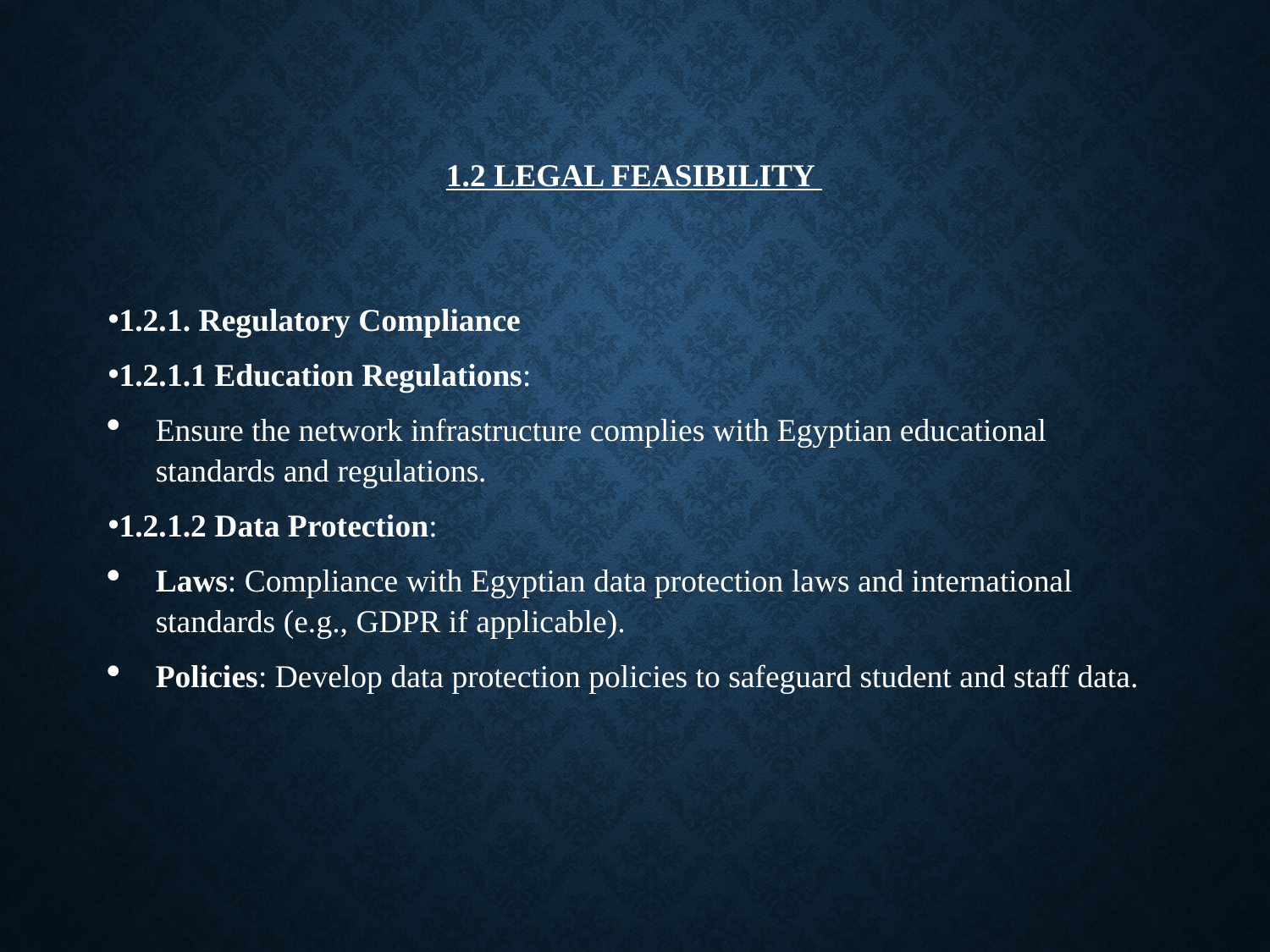

# 1.2 Legal Feasibility
1.2.1. Regulatory Compliance
1.2.1.1 Education Regulations:
Ensure the network infrastructure complies with Egyptian educational standards and regulations.
1.2.1.2 Data Protection:
Laws: Compliance with Egyptian data protection laws and international standards (e.g., GDPR if applicable).
Policies: Develop data protection policies to safeguard student and staff data.